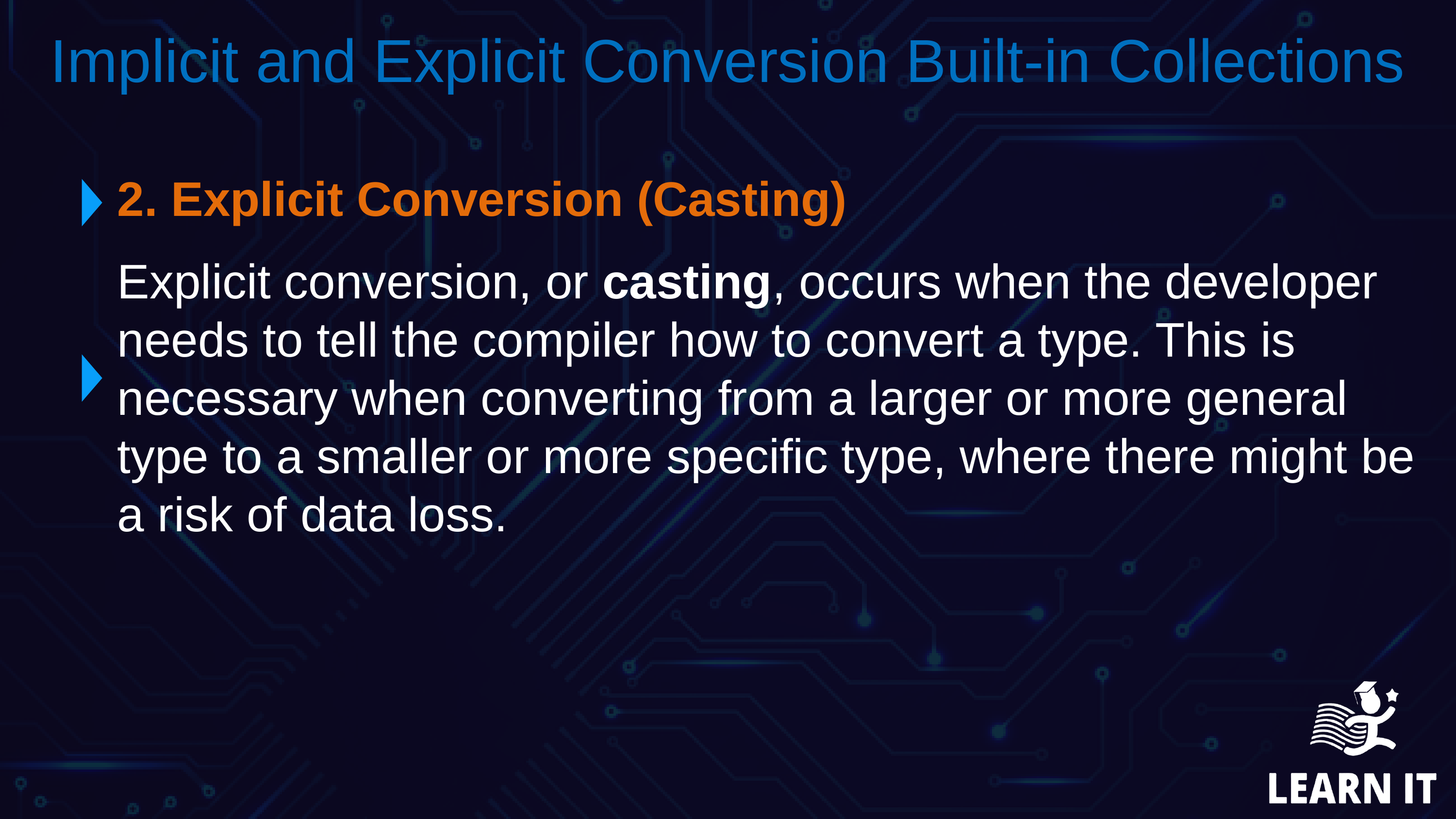

Implicit and Explicit Conversion Built-in Collections
2. Explicit Conversion (Casting)

Explicit conversion, or casting, occurs when the developer needs to tell the compiler how to convert a type. This is necessary when converting from a larger or more general type to a smaller or more specific type, where there might be a risk of data loss.